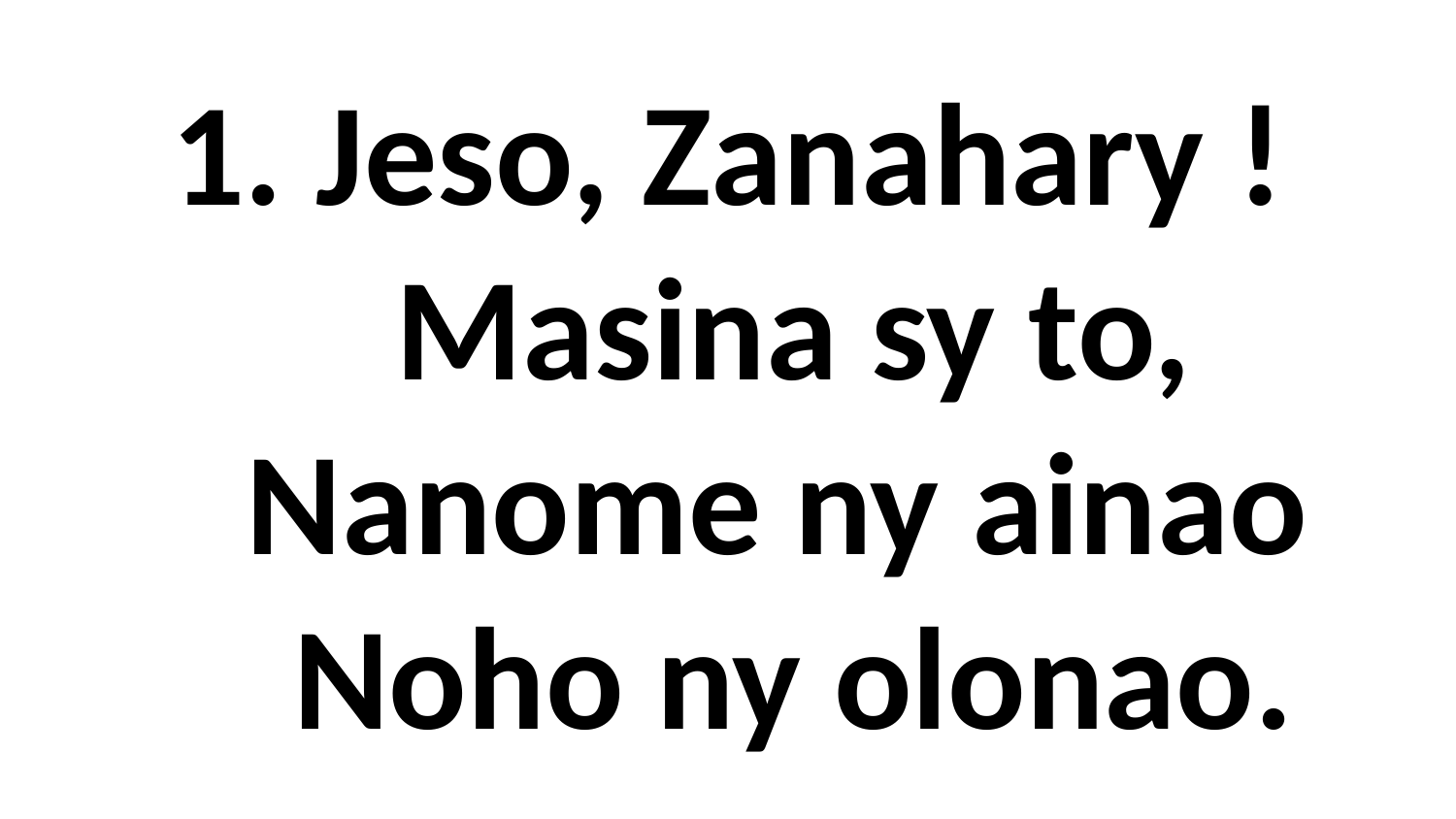

# 1. Jeso, Zanahary ! Masina sy to, Nanome ny ainao Noho ny olonao.